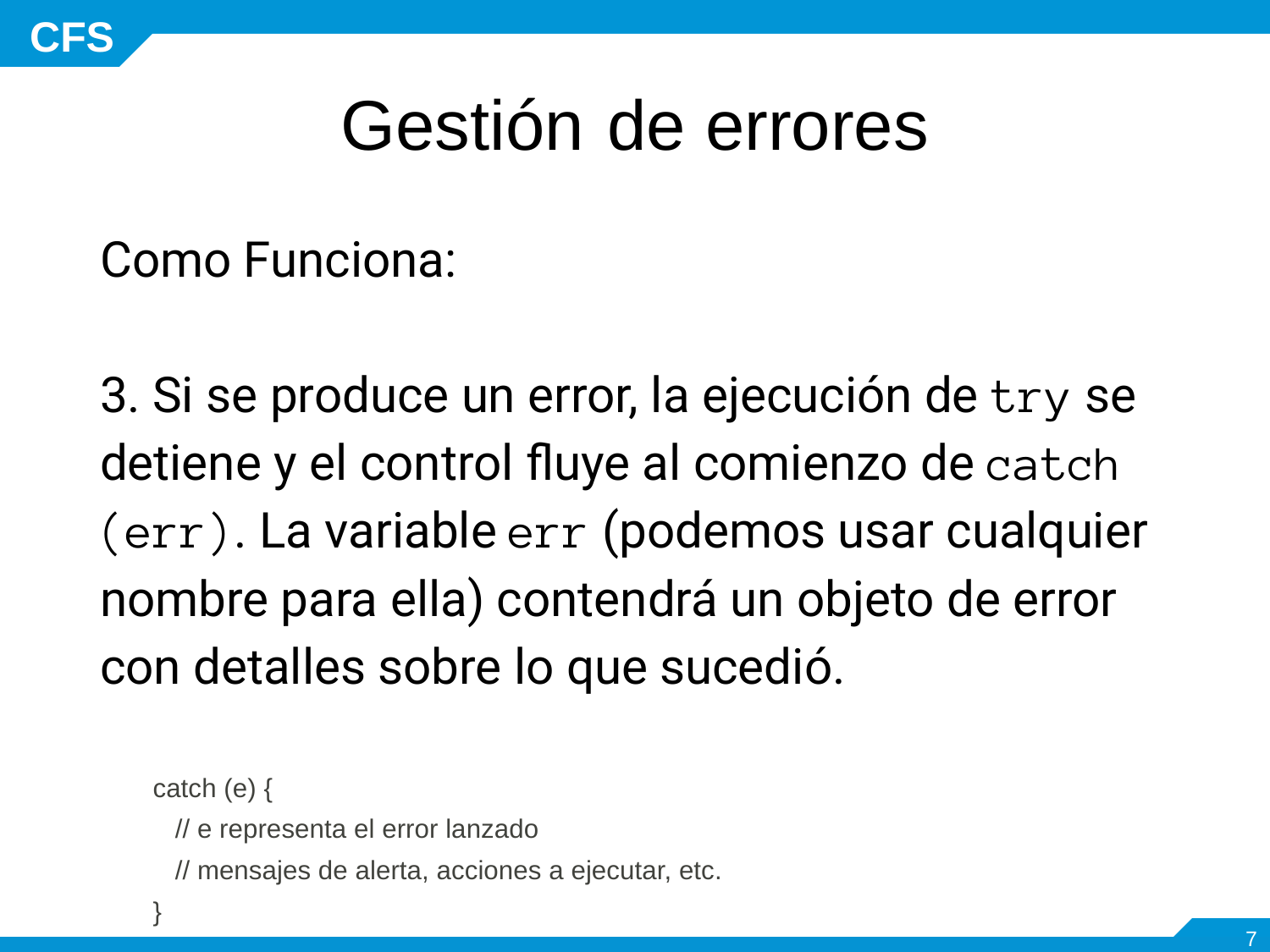

# Gestión de errores
Como Funciona:
3. Si se produce un error, la ejecución de try se detiene y el control fluye al comienzo de catch (err). La variable err (podemos usar cualquier nombre para ella) contendrá un objeto de error con detalles sobre lo que sucedió.
catch (e) {
   // e representa el error lanzado
   // mensajes de alerta, acciones a ejecutar, etc.
}

7